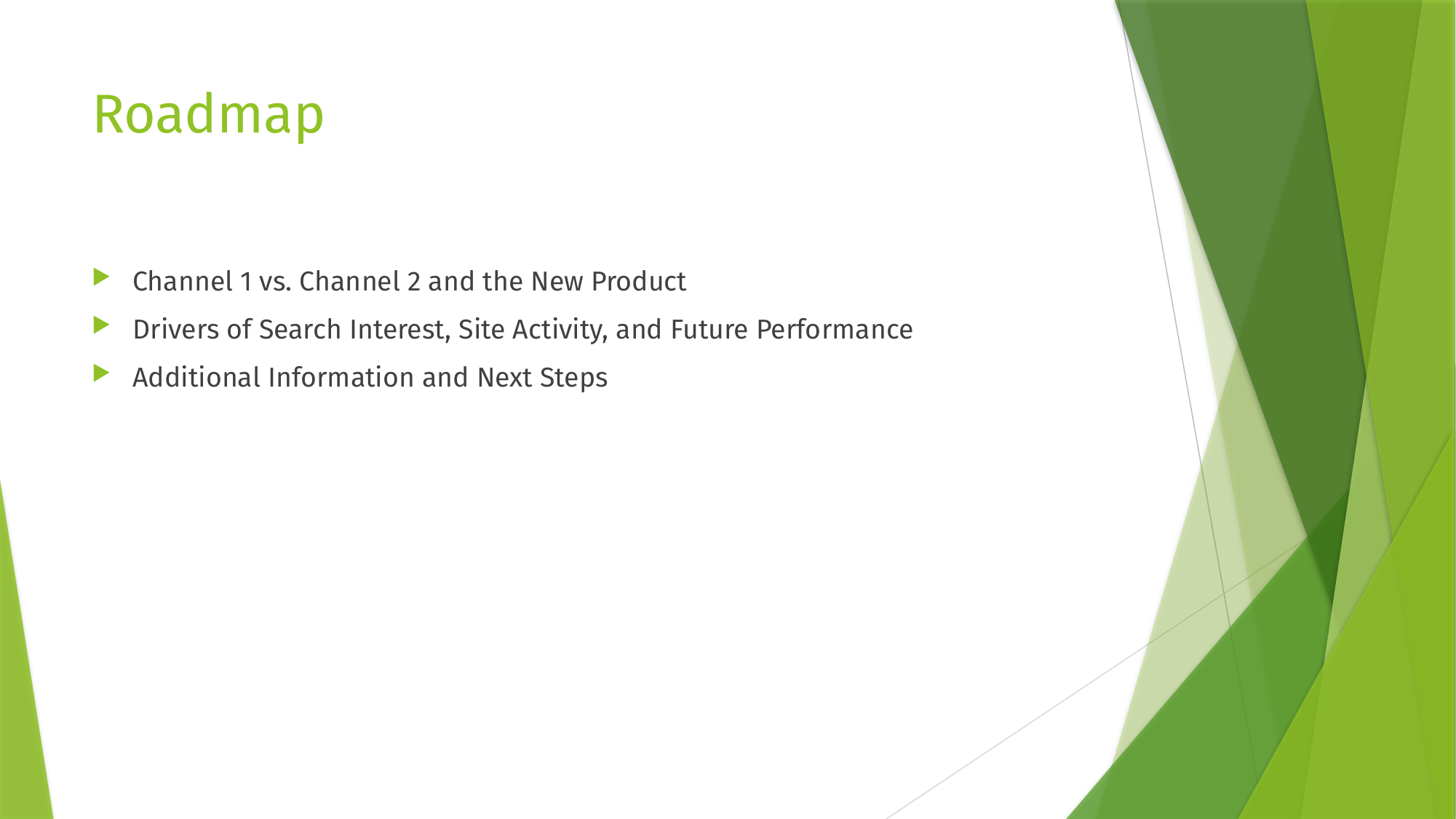

# Roadmap
Channel 1 vs. Channel 2 and the New Product
Drivers of Search Interest, Site Activity, and Future Performance
Additional Information and Next Steps